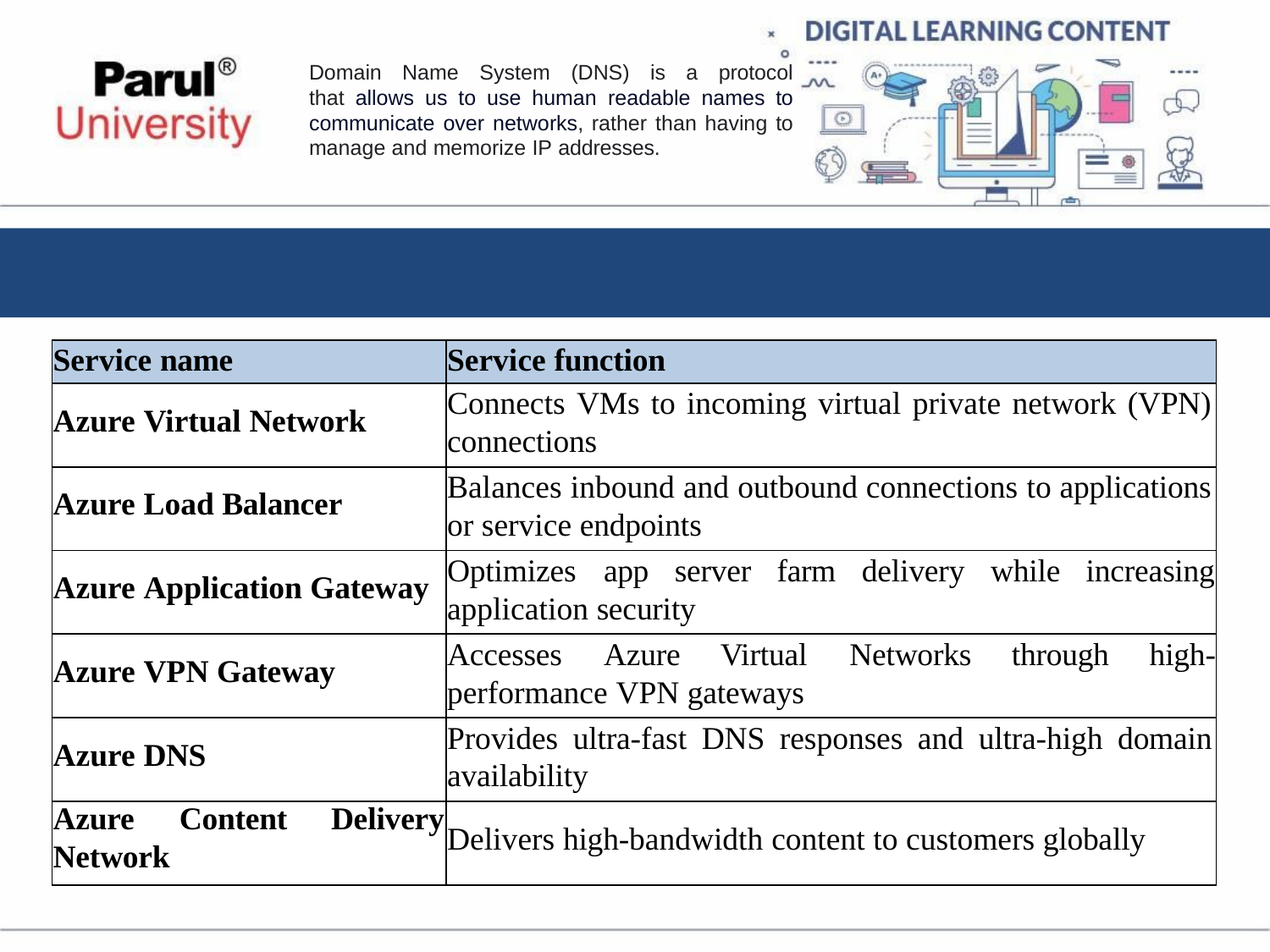

Domain  Name  System  (DNS)  is  a  protocol that allows us to use human readable names to communicate over networks, rather than having to manage and memorize IP addresses.
| Service name | Service function |
| --- | --- |
| Azure Virtual Network | Connects VMs to incoming virtual private network (VPN) connections |
| Azure Load Balancer | Balances inbound and outbound connections to applications or service endpoints |
| Azure Application Gateway | Optimizes app server farm delivery while increasing application security |
| Azure VPN Gateway | Accesses Azure Virtual Networks through high- performance VPN gateways |
| Azure DNS | Provides ultra-fast DNS responses and ultra-high domain availability |
| Azure Content Delivery Network | Delivers high-bandwidth content to customers globally |